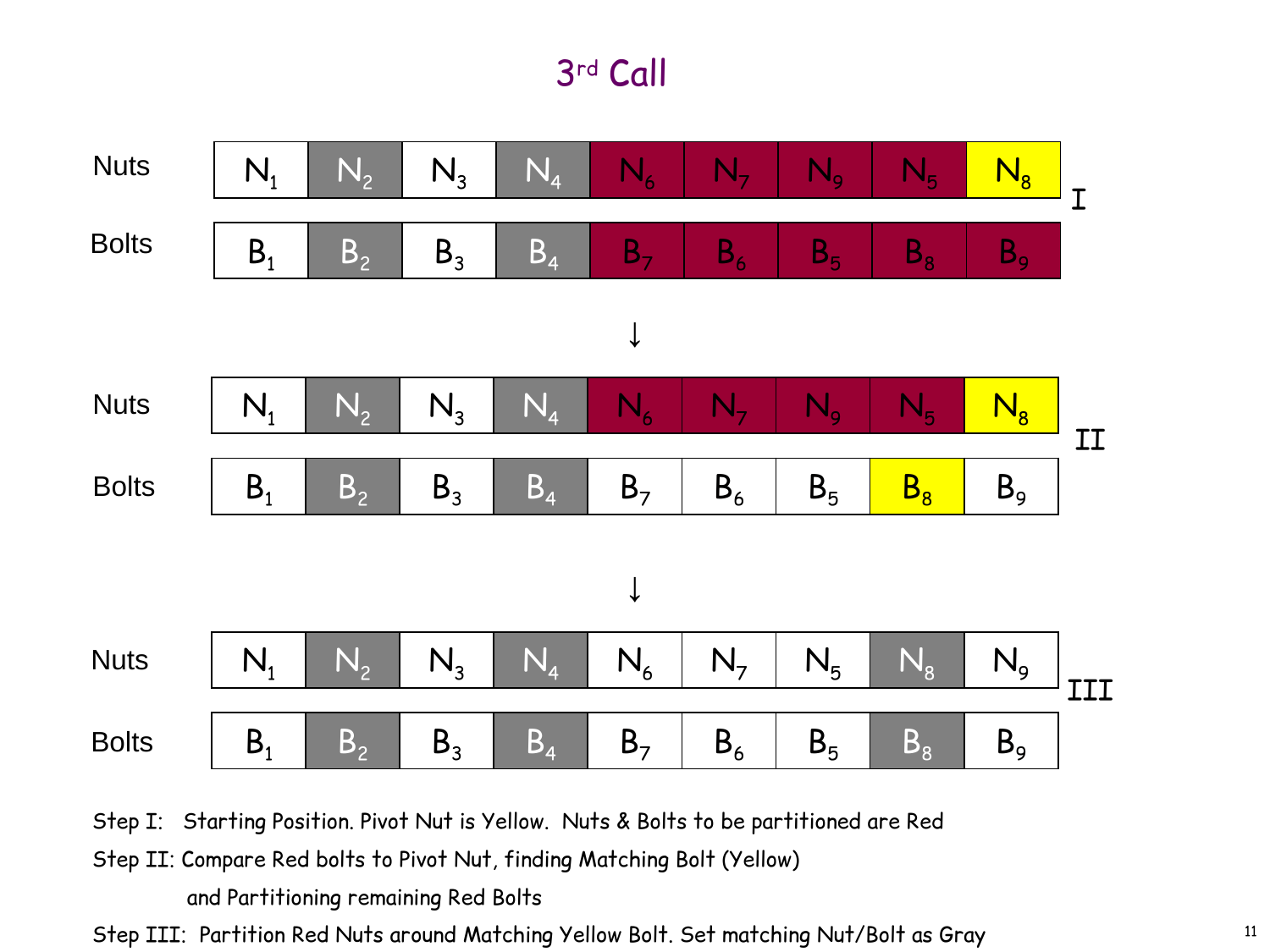

3rd Call
Nuts
| N1 | N2 | N3 | N4 | N6 | N7 | N9 | N5 | N8 |
| --- | --- | --- | --- | --- | --- | --- | --- | --- |
I
Bolts
| B1 | B2 | B3 | B4 | B7 | B6 | B5 | B8 | B9 |
| --- | --- | --- | --- | --- | --- | --- | --- | --- |
↓
| N1 | N2 | N3 | N4 | N6 | N7 | N9 | N5 | N8 |
| --- | --- | --- | --- | --- | --- | --- | --- | --- |
Nuts
II
| B1 | B2 | B3 | B4 | B7 | B6 | B5 | B8 | B9 |
| --- | --- | --- | --- | --- | --- | --- | --- | --- |
Bolts
↓
| N1 | N2 | N3 | N4 | N6 | N7 | N5 | N8 | N9 |
| --- | --- | --- | --- | --- | --- | --- | --- | --- |
Nuts
III
| B1 | B2 | B3 | B4 | B7 | B6 | B5 | B8 | B9 |
| --- | --- | --- | --- | --- | --- | --- | --- | --- |
Bolts
Step I:   Starting Position. Pivot Nut is Yellow.  Nuts & Bolts to be partitioned are Red
Step II: Compare Red bolts to Pivot Nut, finding Matching Bolt (Yellow)
               and Partitioning remaining Red Bolts
Step III:  Partition Red Nuts around Matching Yellow Bolt. Set matching Nut/Bolt as Gray
11